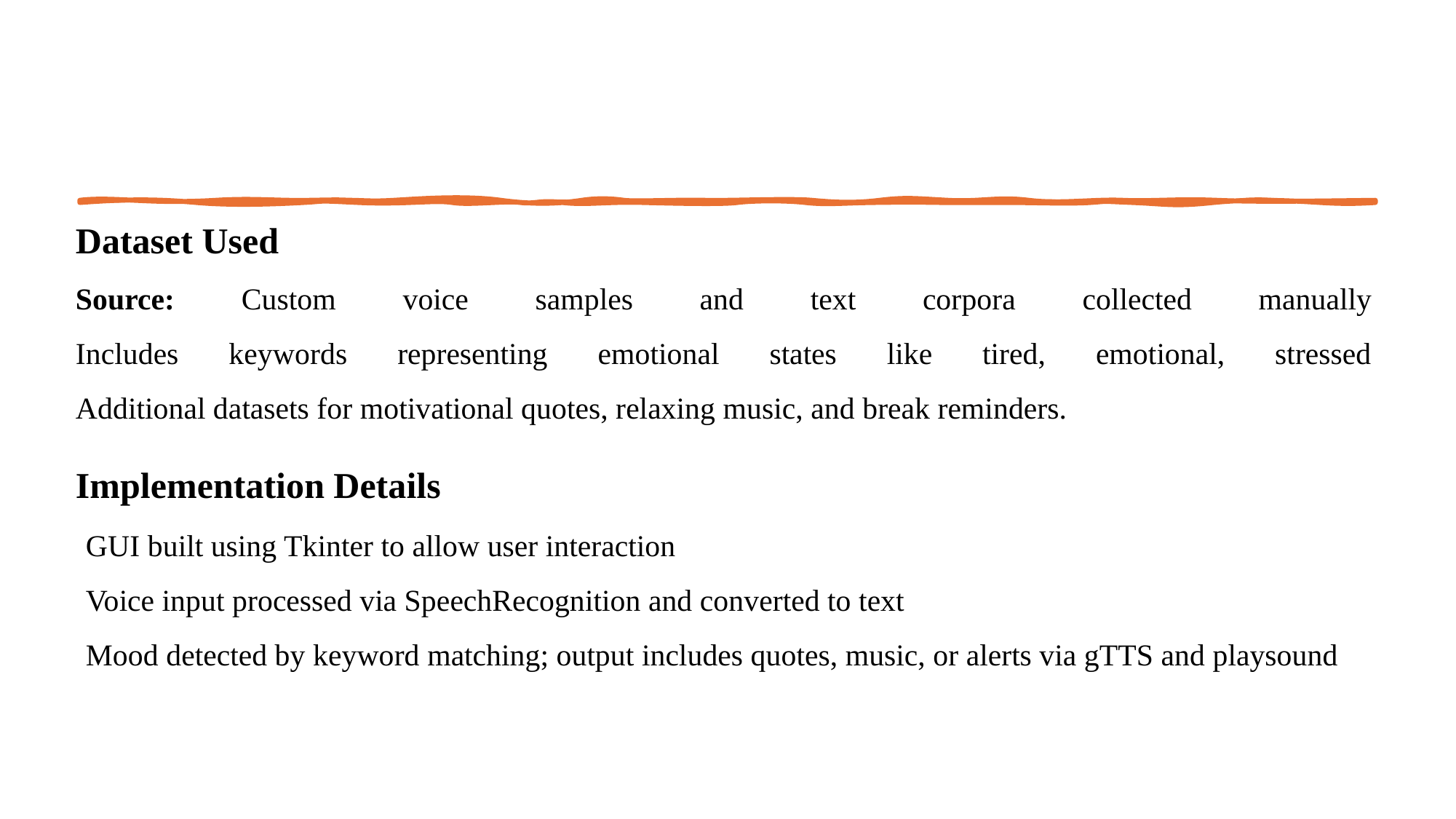

Dataset Used
Source: Custom voice samples and text corpora collected manually
Includes keywords representing emotional states like tired, emotional, stressed
Additional datasets for motivational quotes, relaxing music, and break reminders.
Implementation Details

GUI built using Tkinter to allow user interaction
Voice input processed via SpeechRecognition and converted to text
Mood detected by keyword matching; output includes quotes, music, or alerts via gTTS and playsound